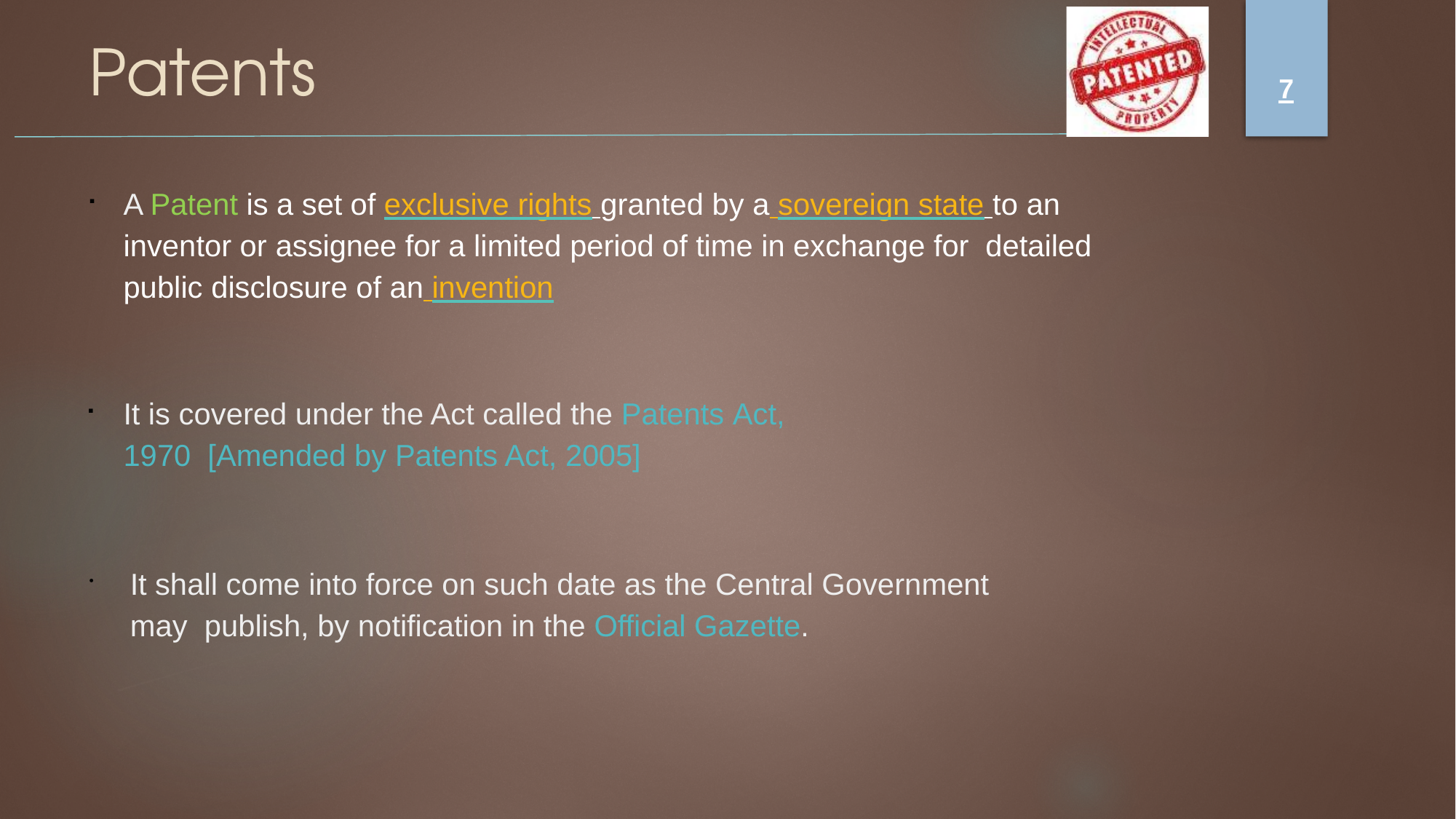

# Patents
7
A Patent is a set of exclusive rights granted by a sovereign state to an  inventor or assignee for a limited period of time in exchange for  detailed public disclosure of an invention

It is covered under the Act called the Patents Act, 1970  [Amended by Patents Act, 2005]

It shall come into force on such date as the Central Government may  publish, by notification in the Official Gazette.